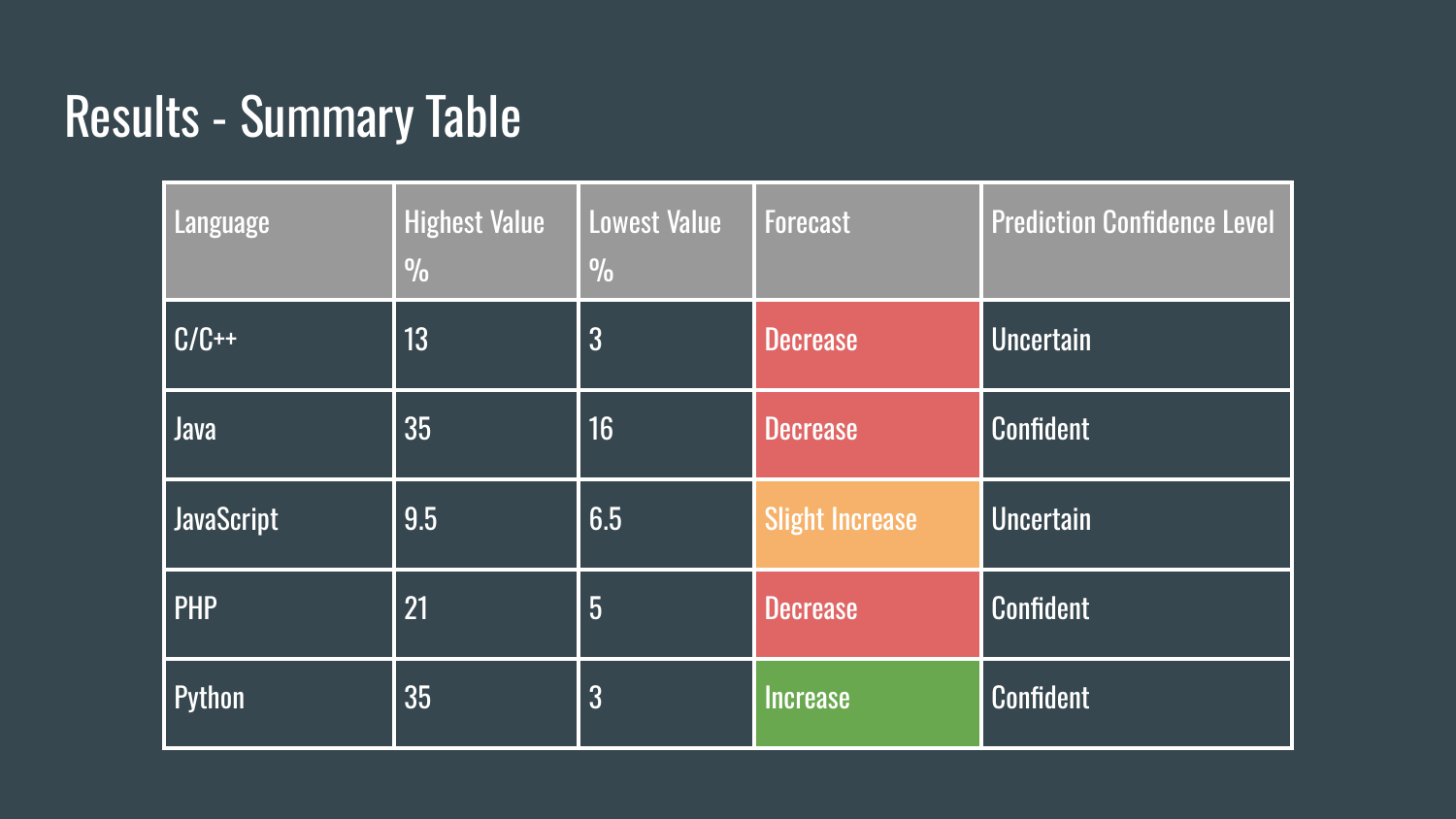

# Results - Summary Table
| Language | Highest Value % | Lowest Value % | Forecast | Prediction Confidence Level |
| --- | --- | --- | --- | --- |
| C/C++ | 13 | 3 | Decrease | Uncertain |
| Java | 35 | 16 | Decrease | Confident |
| JavaScript | 9.5 | 6.5 | Slight Increase | Uncertain |
| PHP | 21 | 5 | Decrease | Confident |
| Python | 35 | 3 | Increase | Confident |